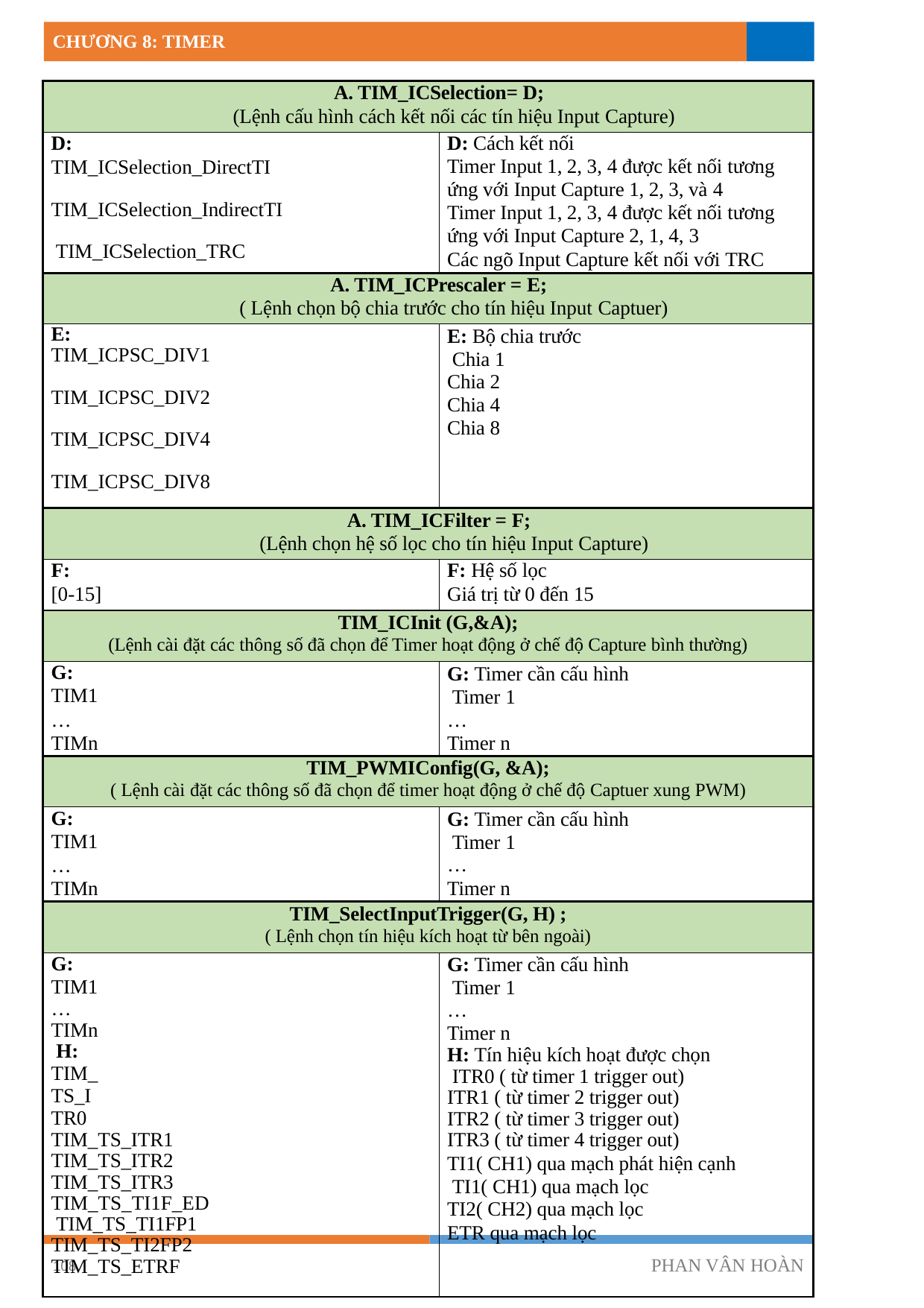

CHƯƠNG 8: TIMER
| A. TIM\_ICSelection= D; (Lệnh cấu hình cách kết nối các tín hiệu Input Capture) |  |
| --- | --- |
| D: TIM\_ICSelection\_DirectTI TIM\_ICSelection\_IndirectTI TIM\_ICSelection\_TRC | D: Cách kết nối Timer Input 1, 2, 3, 4 được kết nối tương ứng với Input Capture 1, 2, 3, và 4 Timer Input 1, 2, 3, 4 được kết nối tương ứng với Input Capture 2, 1, 4, 3 Các ngõ Input Capture kết nối với TRC |
| A. TIM\_ICPrescaler = E; ( Lệnh chọn bộ chia trước cho tín hiệu Input Captuer) |  |
| E: TIM\_ICPSC\_DIV1 TIM\_ICPSC\_DIV2 TIM\_ICPSC\_DIV4 TIM\_ICPSC\_DIV8 | E: Bộ chia trước Chia 1 Chia 2 Chia 4 Chia 8 |
| A. TIM\_ICFilter = F; (Lệnh chọn hệ số lọc cho tín hiệu Input Capture) |  |
| F: [0-15] | F: Hệ số lọc Giá trị từ 0 đến 15 |
| TIM\_ICInit (G,&A); (Lệnh cài đặt các thông số đã chọn để Timer hoạt động ở chế độ Capture bình thường) |  |
| G: TIM1 … TIMn | G: Timer cần cấu hình Timer 1 … Timer n |
| TIM\_PWMIConfig(G, &A); ( Lệnh cài đặt các thông số đã chọn để timer hoạt động ở chế độ Captuer xung PWM) |  |
| G: TIM1 … TIMn | G: Timer cần cấu hình Timer 1 … Timer n |
| TIM\_SelectInputTrigger(G, H) ; ( Lệnh chọn tín hiệu kích hoạt từ bên ngoài) |  |
| G: TIM1 … TIMn H: TIM\_TS\_ITR0 TIM\_TS\_ITR1 TIM\_TS\_ITR2 TIM\_TS\_ITR3 TIM\_TS\_TI1F\_ED TIM\_TS\_TI1FP1 TIM\_TS\_TI2FP2 TIM\_TS\_ETRF | G: Timer cần cấu hình Timer 1 … Timer n H: Tín hiệu kích hoạt được chọn ITR0 ( từ timer 1 trigger out) ITR1 ( từ timer 2 trigger out) ITR2 ( từ timer 3 trigger out) ITR3 ( từ timer 4 trigger out) TI1( CH1) qua mạch phát hiện cạnh TI1( CH1) qua mạch lọc TI2( CH2) qua mạch lọc ETR qua mạch lọc |

PHAN VÂN HOÀN
108